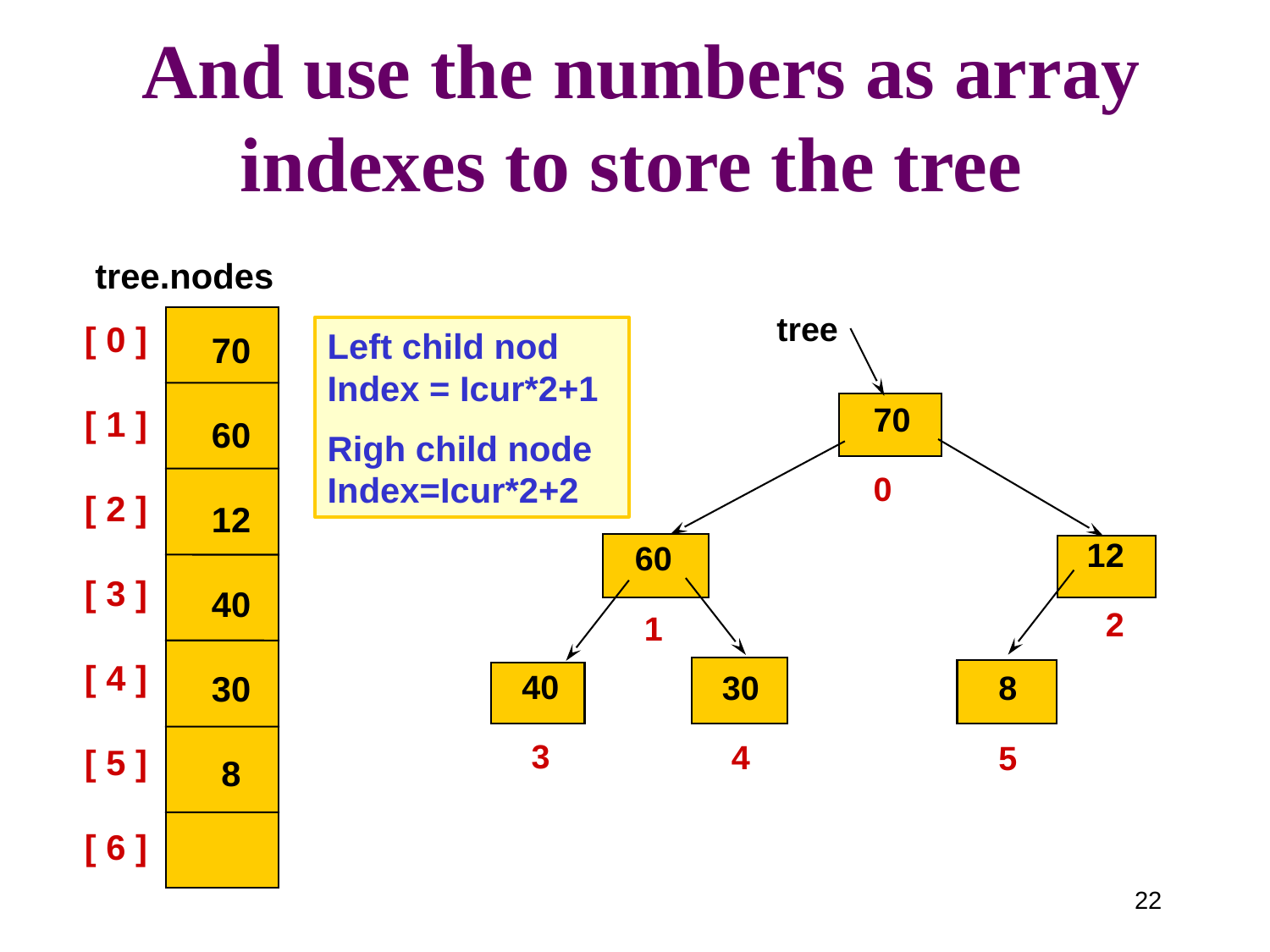

And use the numbers as array indexes to store the tree
tree.nodes

tree

 70

 0

12

  2
 60

  1

40

 3
30

 4
   8

   5

[ 0 ]

[ 1 ]

[ 2 ]

[ 3 ]

[ 4 ]

[ 5 ]

[ 6 ]
70

60

12

40

30

 8

Left child nod Index = Icur*2+1
Righ child node Index=Icur*2+2
22